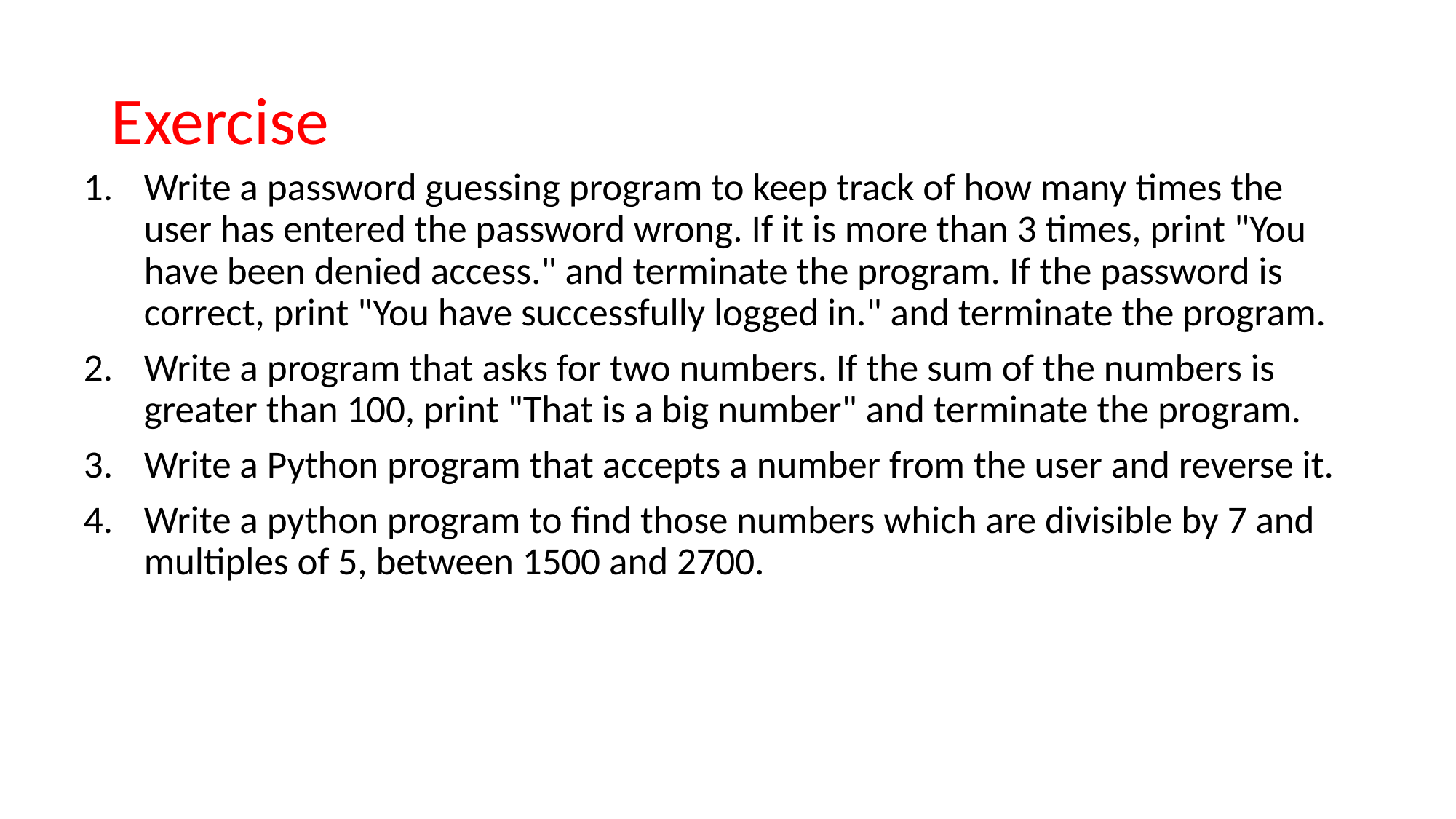

# Exercise

Write a password guessing program to keep track of how many times the user has entered the password wrong. If it is more than 3 times, print "You have been denied access." and terminate the program. If the password is correct, print "You have successfully logged in." and terminate the program.
Write a program that asks for two numbers. If the sum of the numbers is greater than 100, print "That is a big number" and terminate the program.
Write a Python program that accepts a number from the user and reverse it.
Write a python program to find those numbers which are divisible by 7 and multiples of 5, between 1500 and 2700.